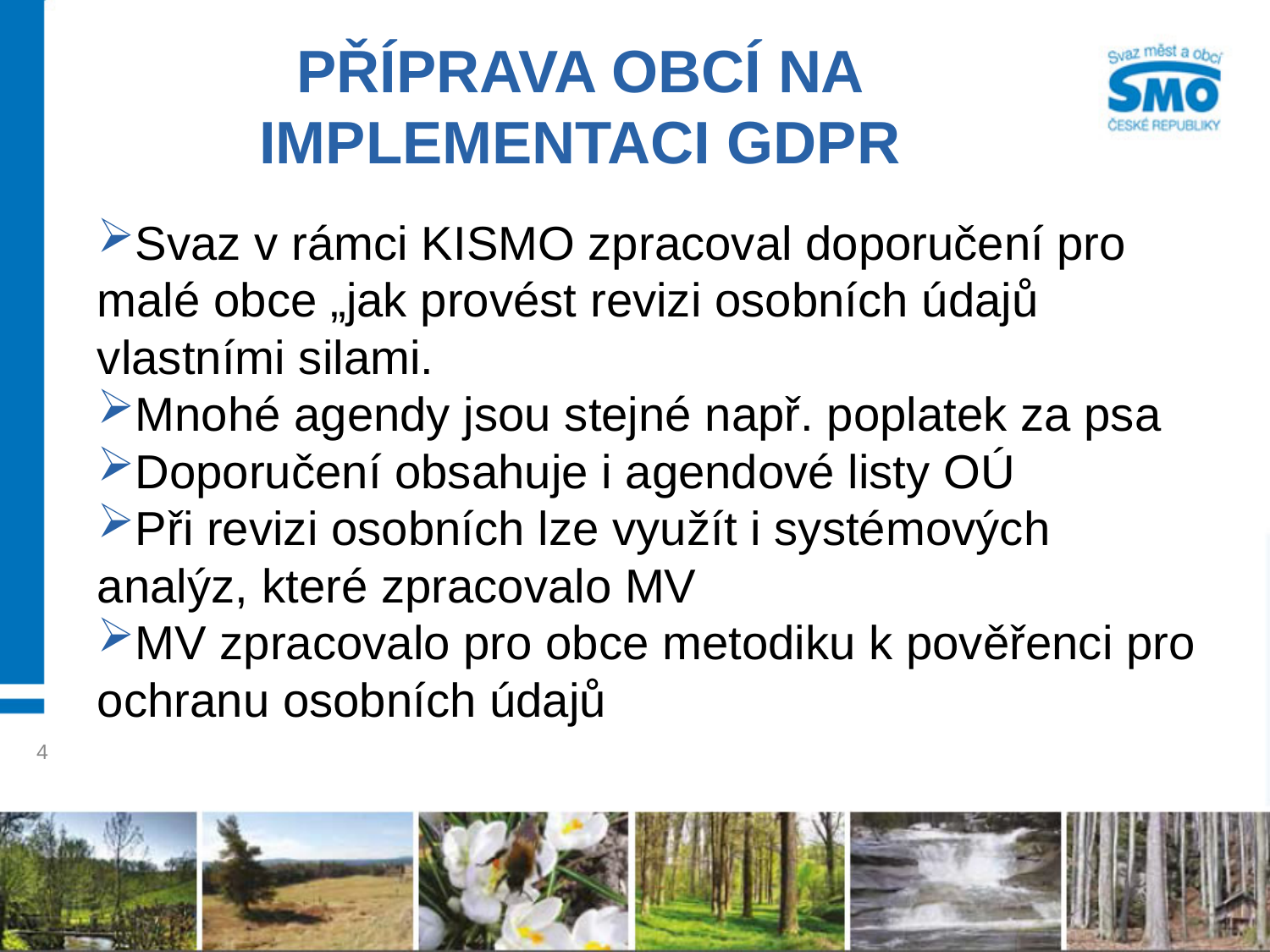

# Příprava obcí na implementaci GDPR
Svaz v rámci KISMO zpracoval doporučení pro malé obce „jak provést revizi osobních údajů vlastními silami.
Mnohé agendy jsou stejné např. poplatek za psa
Doporučení obsahuje i agendové listy OÚ
Při revizi osobních lze využít i systémových analýz, které zpracovalo MV
MV zpracovalo pro obce metodiku k pověřenci pro ochranu osobních údajů